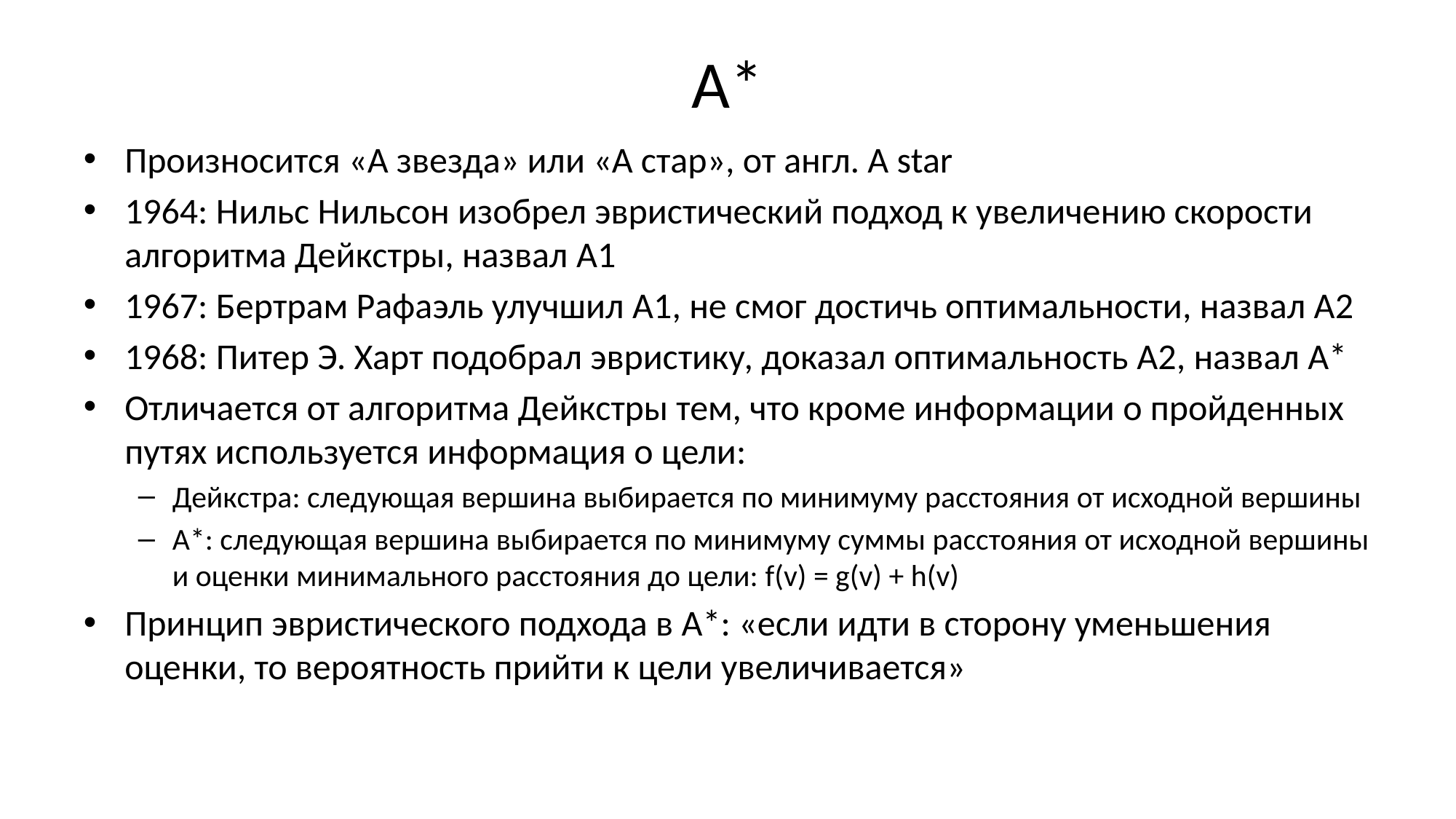

# A*
Произносится «А звезда» или «А стар», от англ. A star
1964: Нильс Нильсон изобрел эвристический подход к увеличению скорости алгоритма Дейкстры, назвал A1
1967: Бертрам Рафаэль улучшил A1, не смог достичь оптимальности, назвал A2
1968: Питер Э. Харт подобрал эвристику, доказал оптимальность A2, назвал A*
Отличается от алгоритма Дейкстры тем, что кроме информации о пройденных путях используется информация о цели:
Дейкстра: следующая вершина выбирается по минимуму расстояния от исходной вершины
A*: следующая вершина выбирается по минимуму суммы расстояния от исходной вершины и оценки минимального расстояния до цели: f(v) = g(v) + h(v)
Принцип эвристического подхода в A*: «если идти в сторону уменьшения оценки, то вероятность прийти к цели увеличивается»